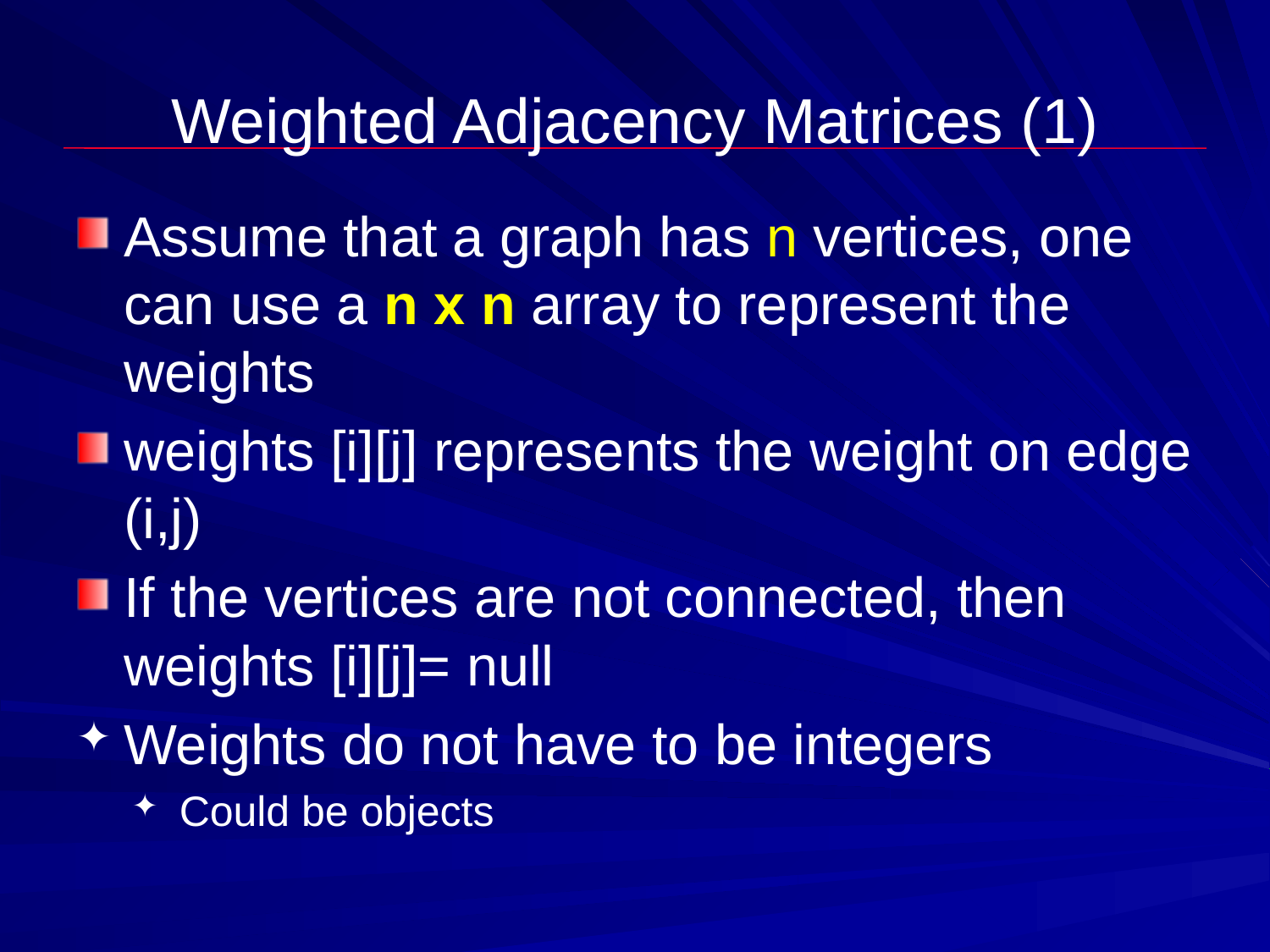

# Weighted Adjacency Matrices (1)
Assume that a graph has n vertices, one can use a n x n array to represent the weights
weights [i][j] represents the weight on edge (i,j)
If the vertices are not connected, then weights [i][j]= null
Weights do not have to be integers
Could be objects